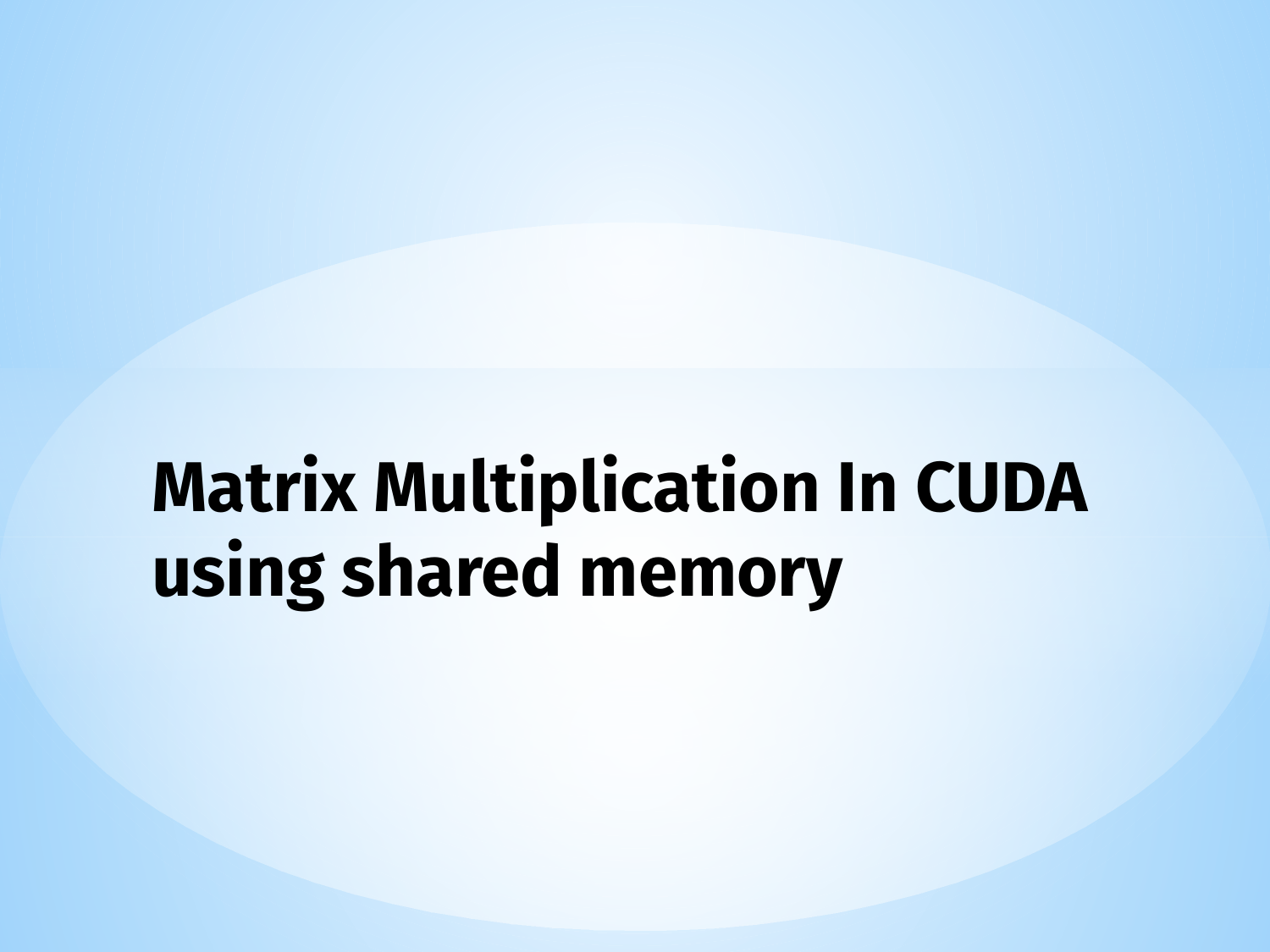

# Matrix Multiplication In CUDA using shared memory